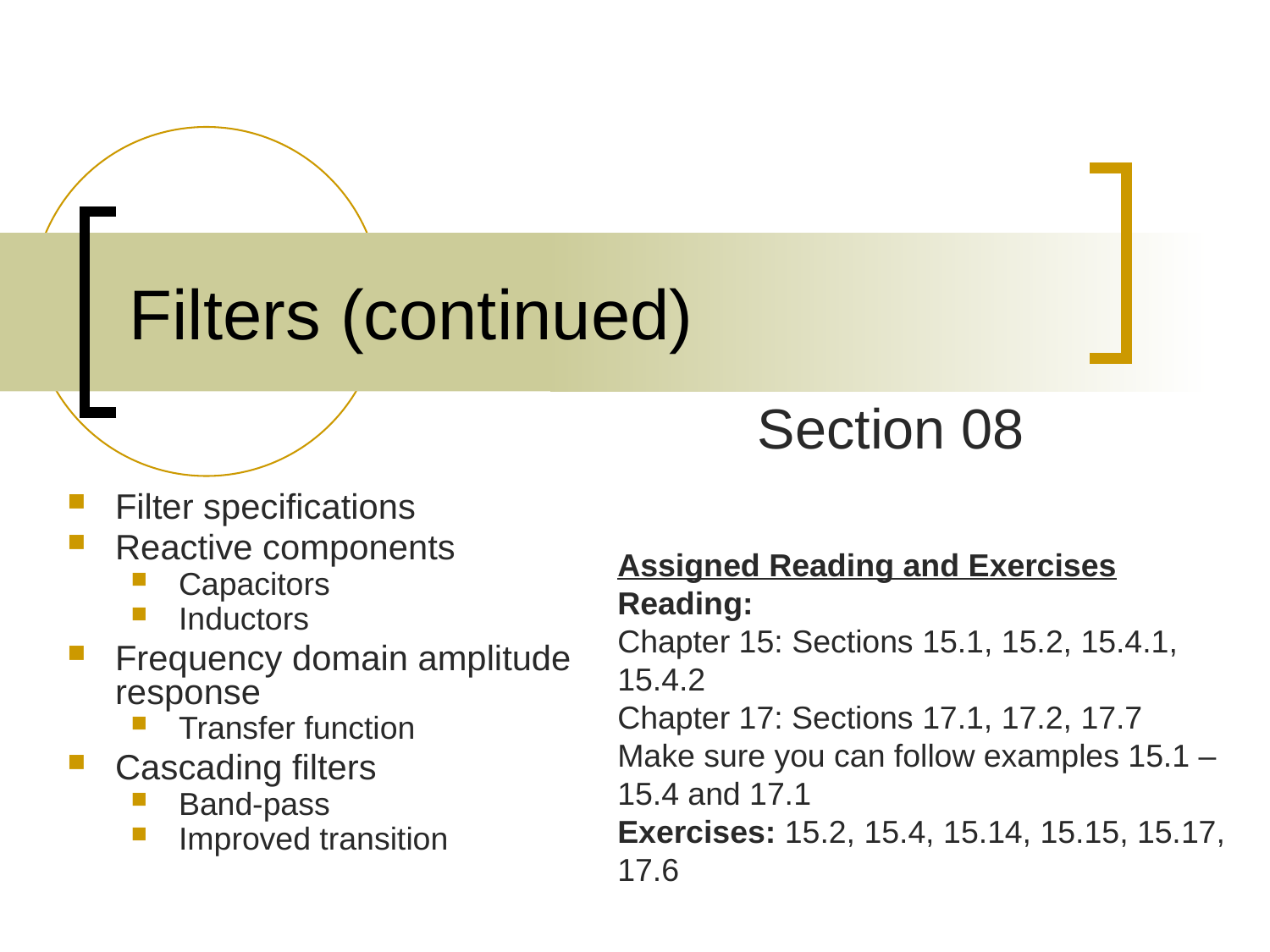

# Filters (continued)
Section 08
Filter specifications
Reactive components
Capacitors
Inductors
Frequency domain amplitude response
Transfer function
Cascading filters
Band-pass
Improved transition
Assigned Reading and Exercises
Reading:
Chapter 15: Sections 15.1, 15.2, 15.4.1, 15.4.2
Chapter 17: Sections 17.1, 17.2, 17.7
Make sure you can follow examples 15.1 – 15.4 and 17.1
Exercises: 15.2, 15.4, 15.14, 15.15, 15.17, 17.6